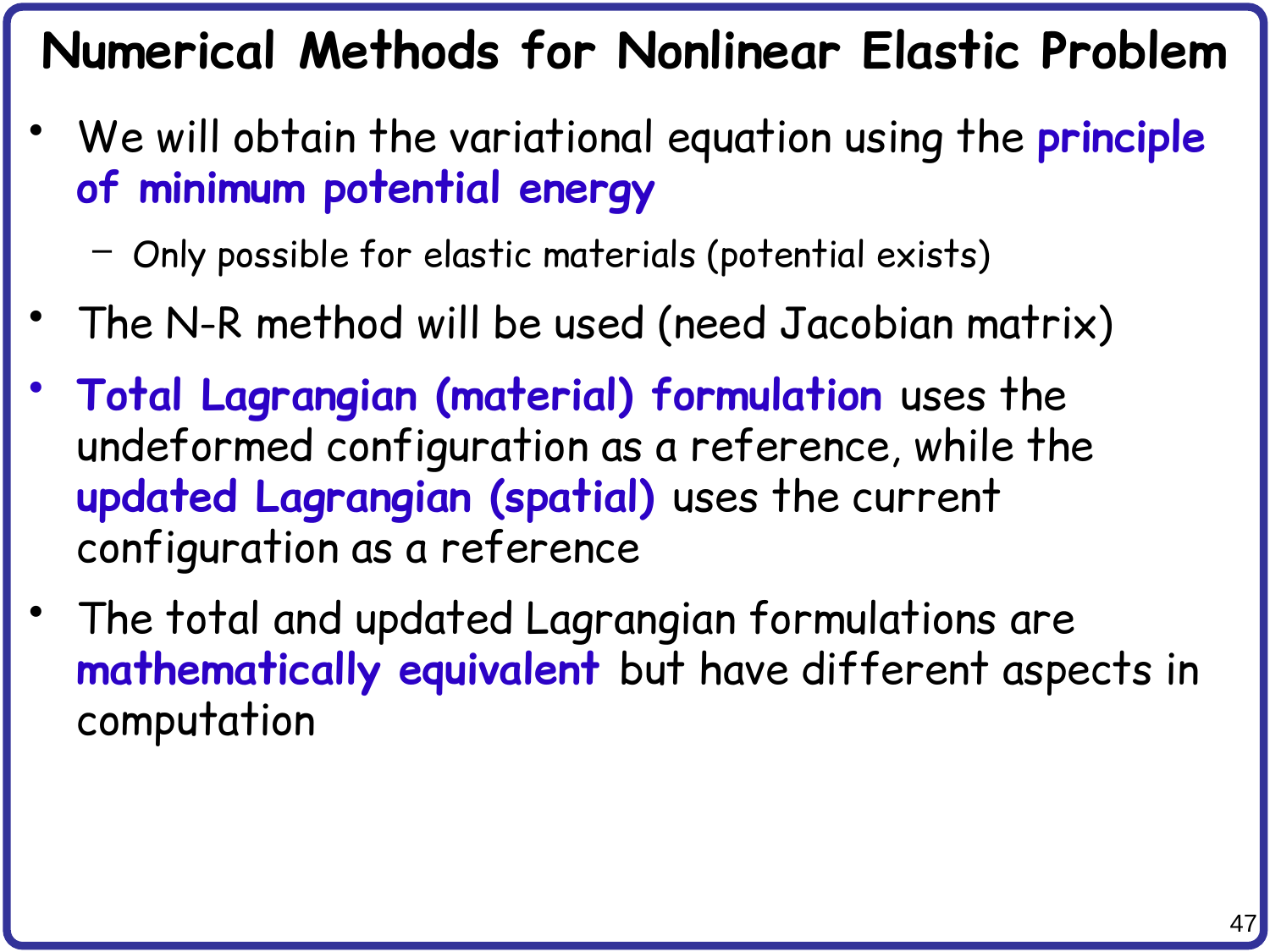

# Numerical Methods for Nonlinear Elastic Problem
We will obtain the variational equation using the principle of minimum potential energy
Only possible for elastic materials (potential exists)
The N-R method will be used (need Jacobian matrix)
Total Lagrangian (material) formulation uses the undeformed configuration as a reference, while the updated Lagrangian (spatial) uses the current configuration as a reference
The total and updated Lagrangian formulations are mathematically equivalent but have different aspects in computation